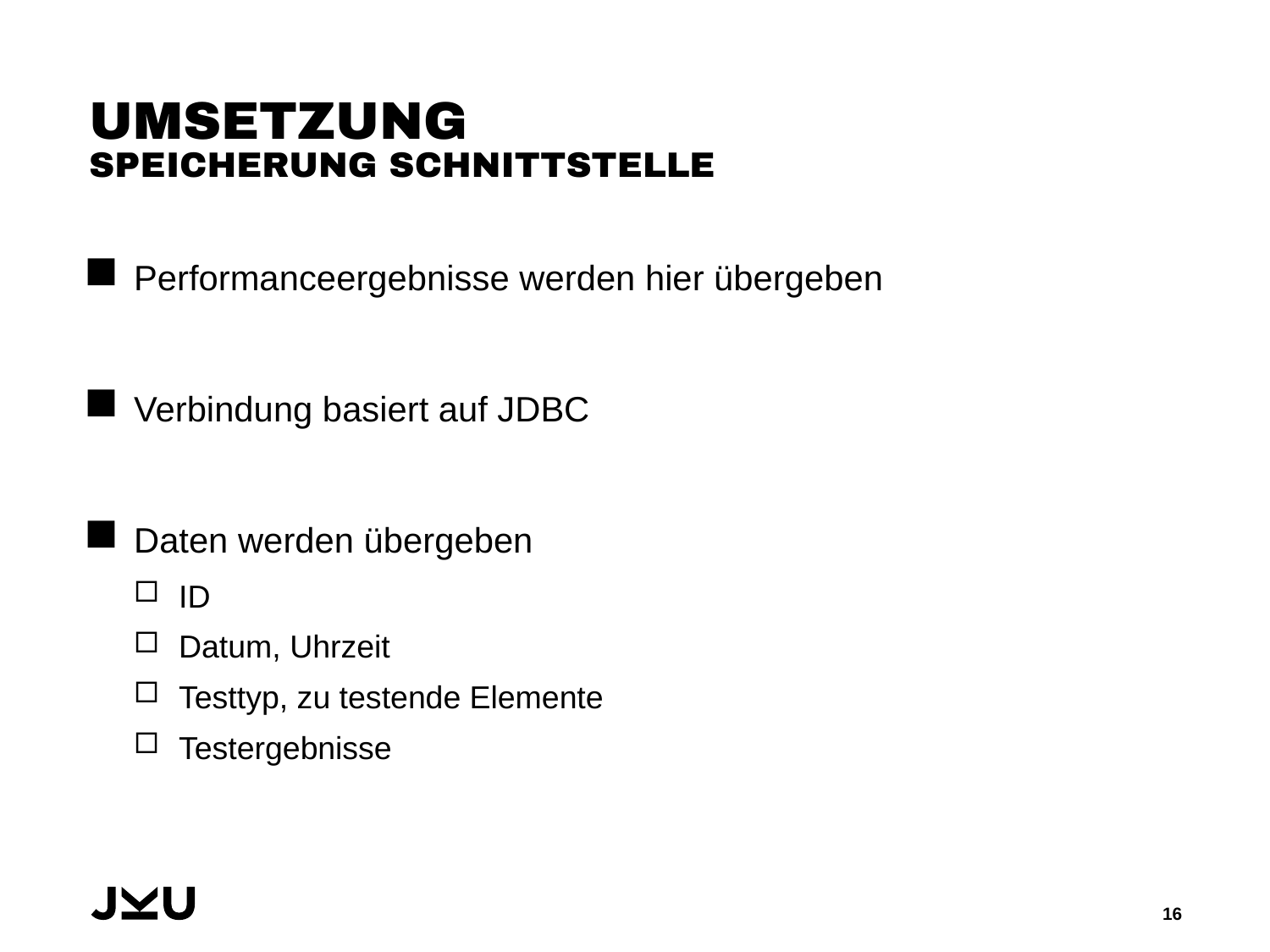

# Umsetzung Speicherung Schnittstelle
Performanceergebnisse werden hier übergeben

Verbindung basiert auf JDBC

Daten werden übergeben
ID
Datum, Uhrzeit
Testtyp, zu testende Elemente
Testergebnisse
16